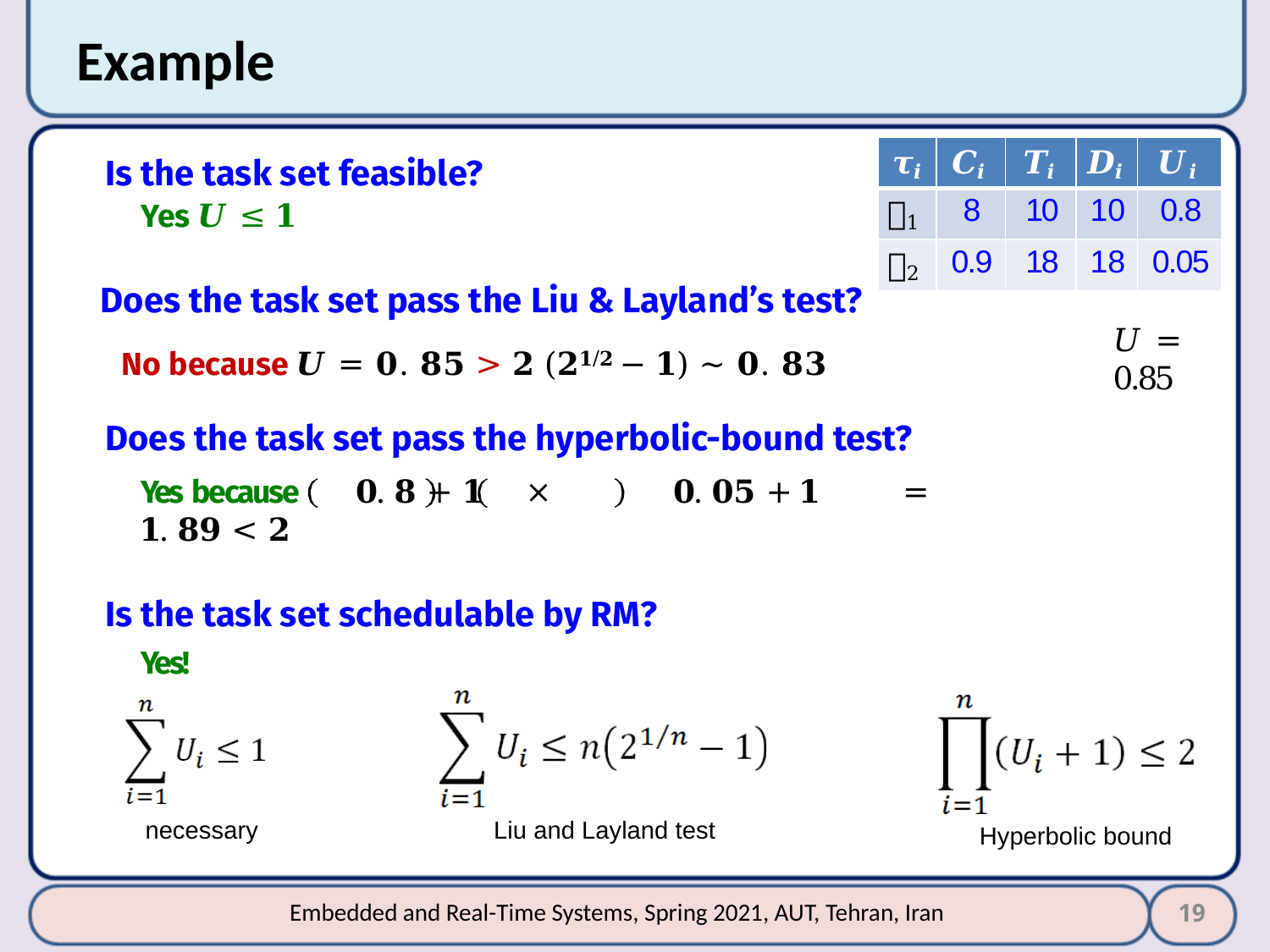

# Example
| 𝝉𝒊 | 𝑪𝒊 | 𝑻𝒊 | 𝑫𝒊 | 𝑼𝒊 |
| --- | --- | --- | --- | --- |
| 𝜏1 | 8 | 10 | 10 | 0.8 |
| 𝜏2 | 0.9 | 18 | 18 | 0.05 |
Is the task set feasible?
Yes 𝑼 ≤ 𝟏
Does the task set pass the Liu & Layland’s test?
No because 𝑼 = 𝟎. 𝟖𝟓 > 𝟐 (𝟐𝟏/𝟐 − 𝟏) ~ 𝟎. 𝟖𝟑
𝑈 = 0.85
Does the task set pass the hyperbolic-bound test?
Yes because	𝟎. 𝟖 + 𝟏	×	𝟎. 𝟎𝟓 + 𝟏	= 𝟏. 𝟖𝟗 < 𝟐

Is the task set schedulable by RM?
Yes!

necessary
Liu and Layland test
Hyperbolic bound
19
Embedded and Real-Time Systems, Spring 2021, AUT, Tehran, Iran